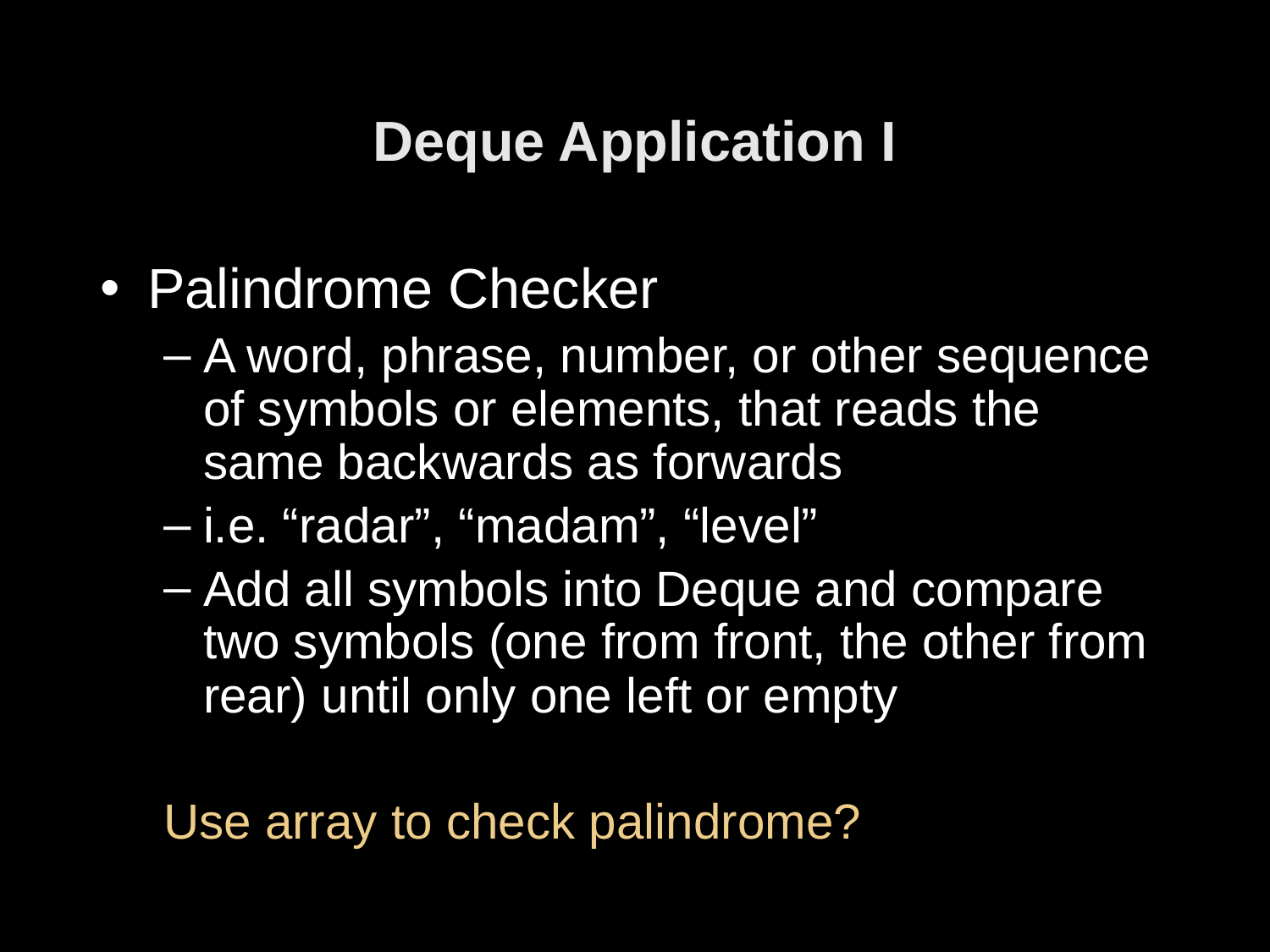

# Deque Application I
Palindrome Checker
A word, phrase, number, or other sequence of symbols or elements, that reads the same backwards as forwards
i.e. “radar”, “madam”, “level”
Add all symbols into Deque and compare two symbols (one from front, the other from rear) until only one left or empty

Use array to check palindrome?